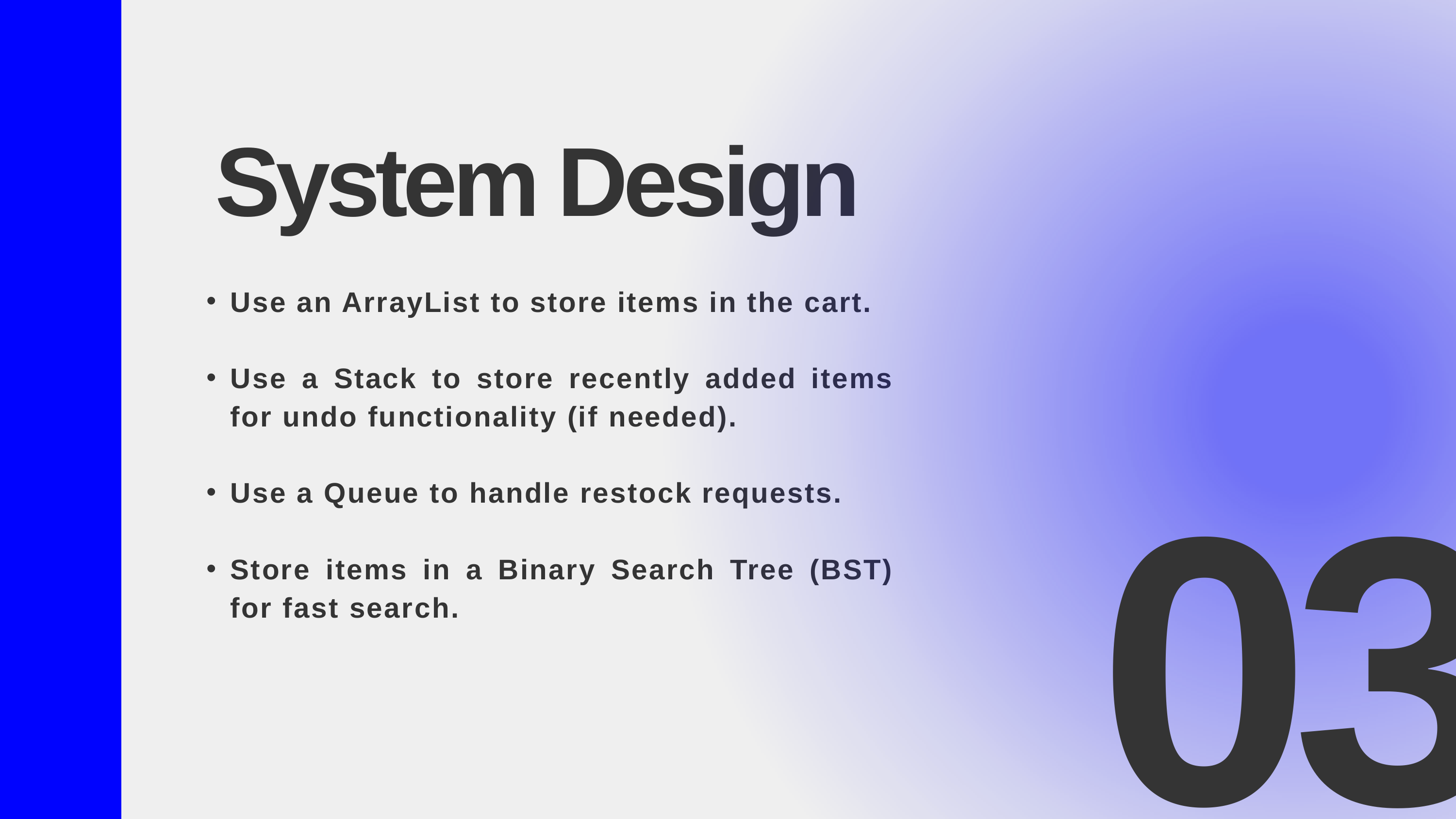

System Design
Use an ArrayList to store items in the cart.

Use a Stack to store recently added items for undo functionality (if needed).

Use a Queue to handle restock requests.

Store items in a Binary Search Tree (BST) for fast search.

03